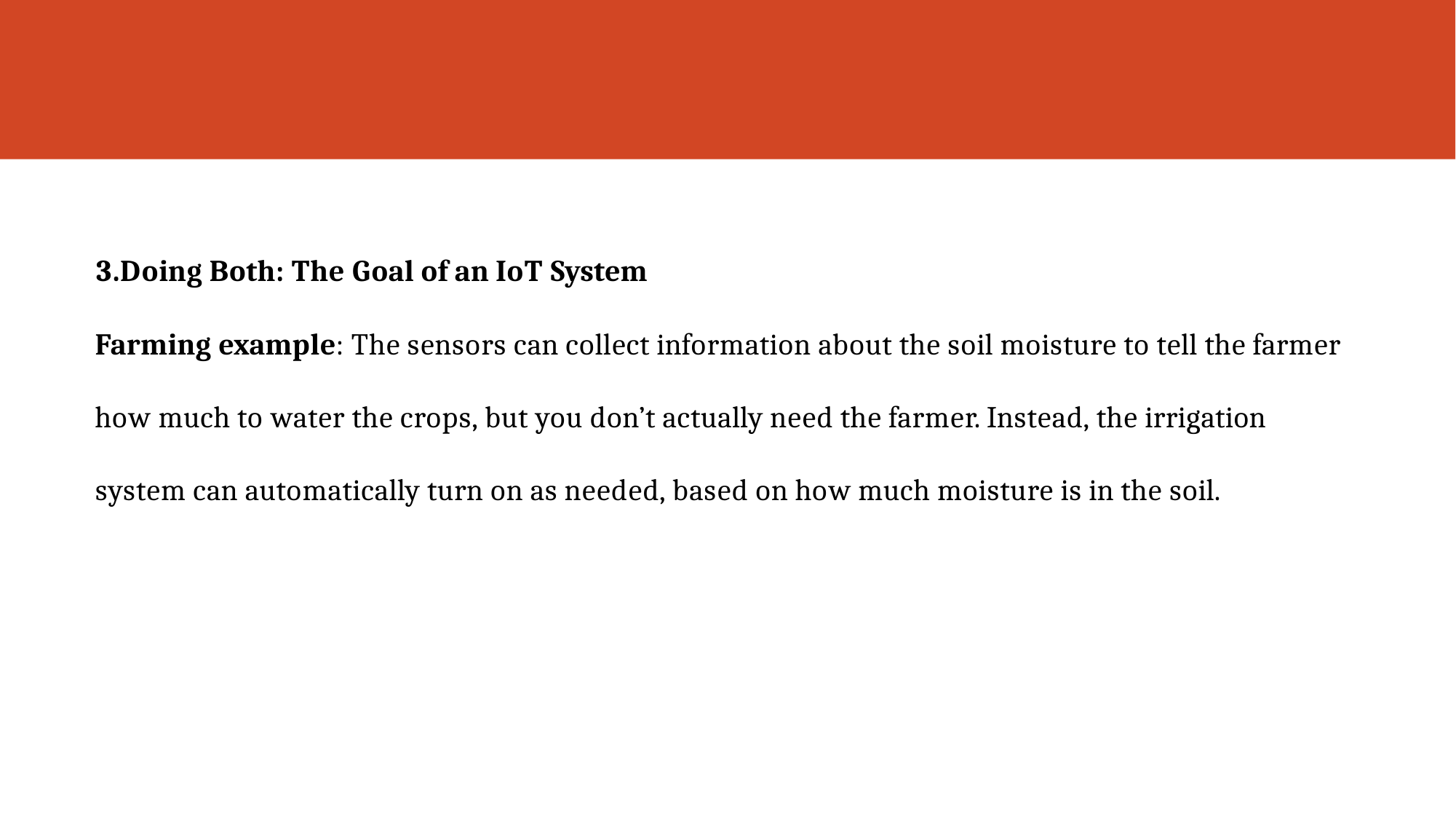

3.Doing Both: The Goal of an IoT System

Farming example: The sensors can collect information about the soil moisture to tell the farmer
how much to water the crops, but you don’t actually need the farmer. Instead, the irrigation system can automatically turn on as needed, based on how much moisture is in the soil.